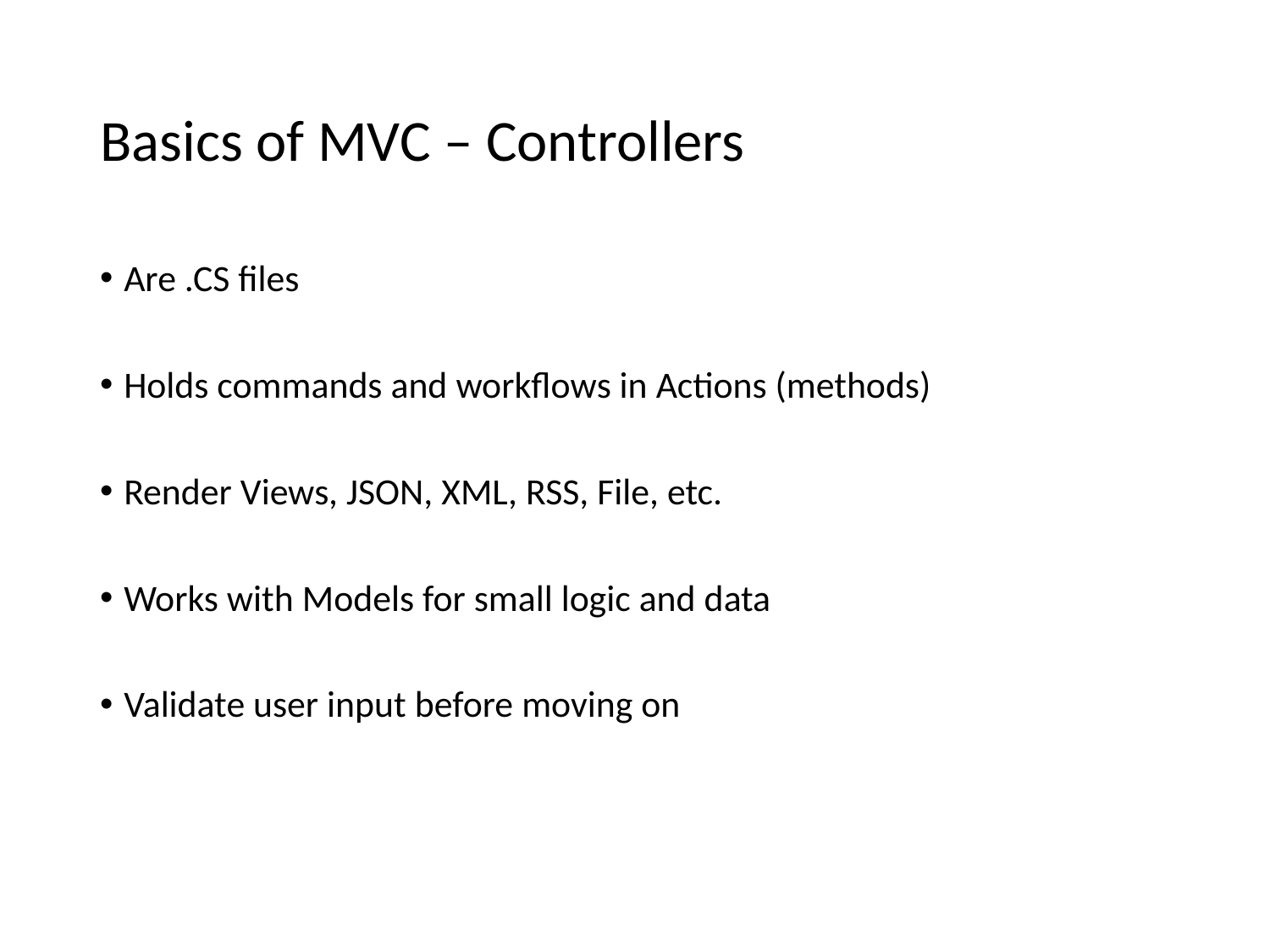

# Basics of MVC – Controllers
Are .CS files

Holds commands and workflows in Actions (methods)

Render Views, JSON, XML, RSS, File, etc.

Works with Models for small logic and data

Validate user input before moving on